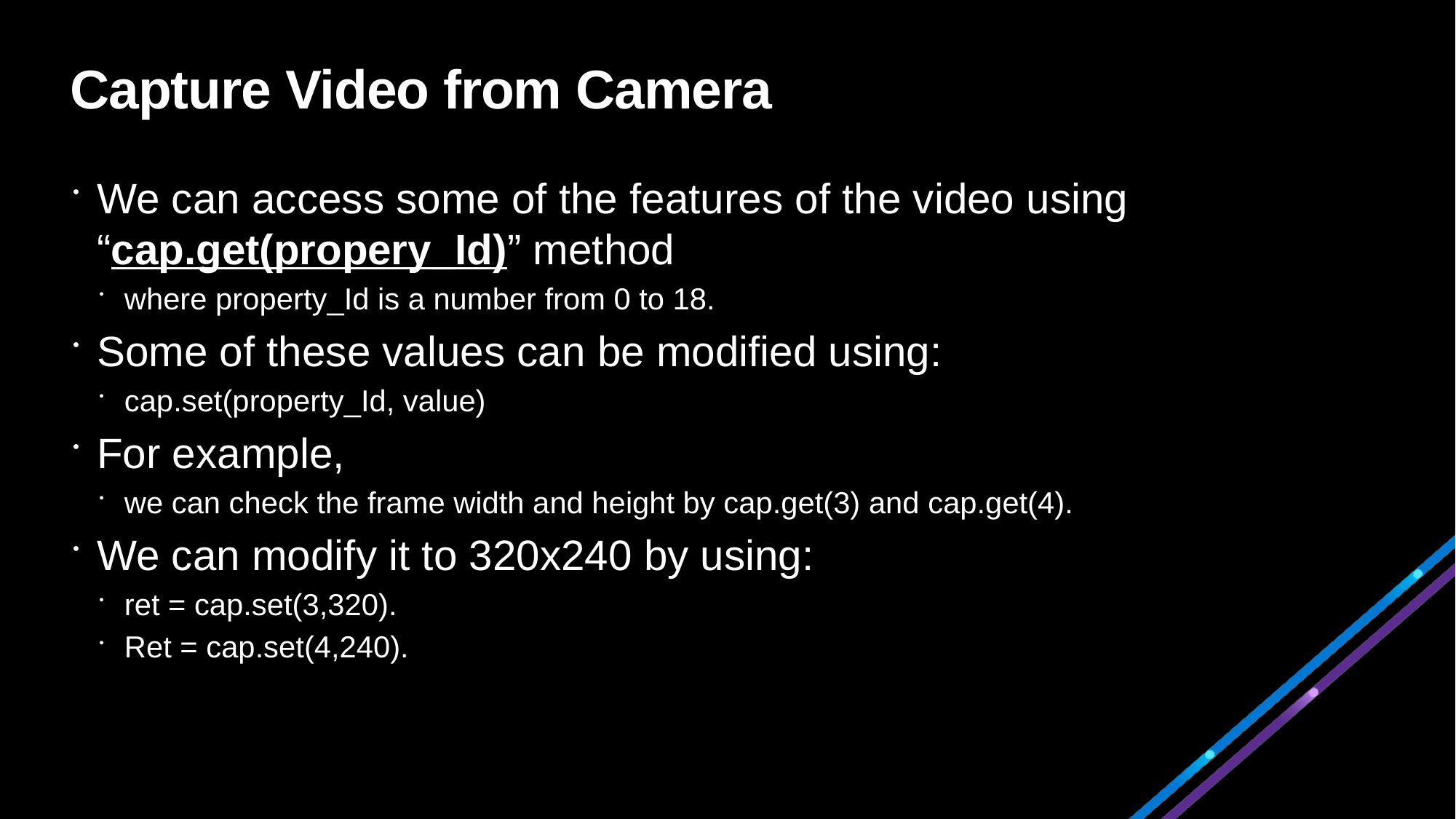

# Capture Video from Camera
We can access some of the features of the video using “cap.get(propery_Id)” method
where property_Id is a number from 0 to 18.
Some of these values can be modified using:
cap.set(property_Id, value)
For example,
we can check the frame width and height by cap.get(3) and cap.get(4).
We can modify it to 320x240 by using:
ret = cap.set(3,320).
Ret = cap.set(4,240).